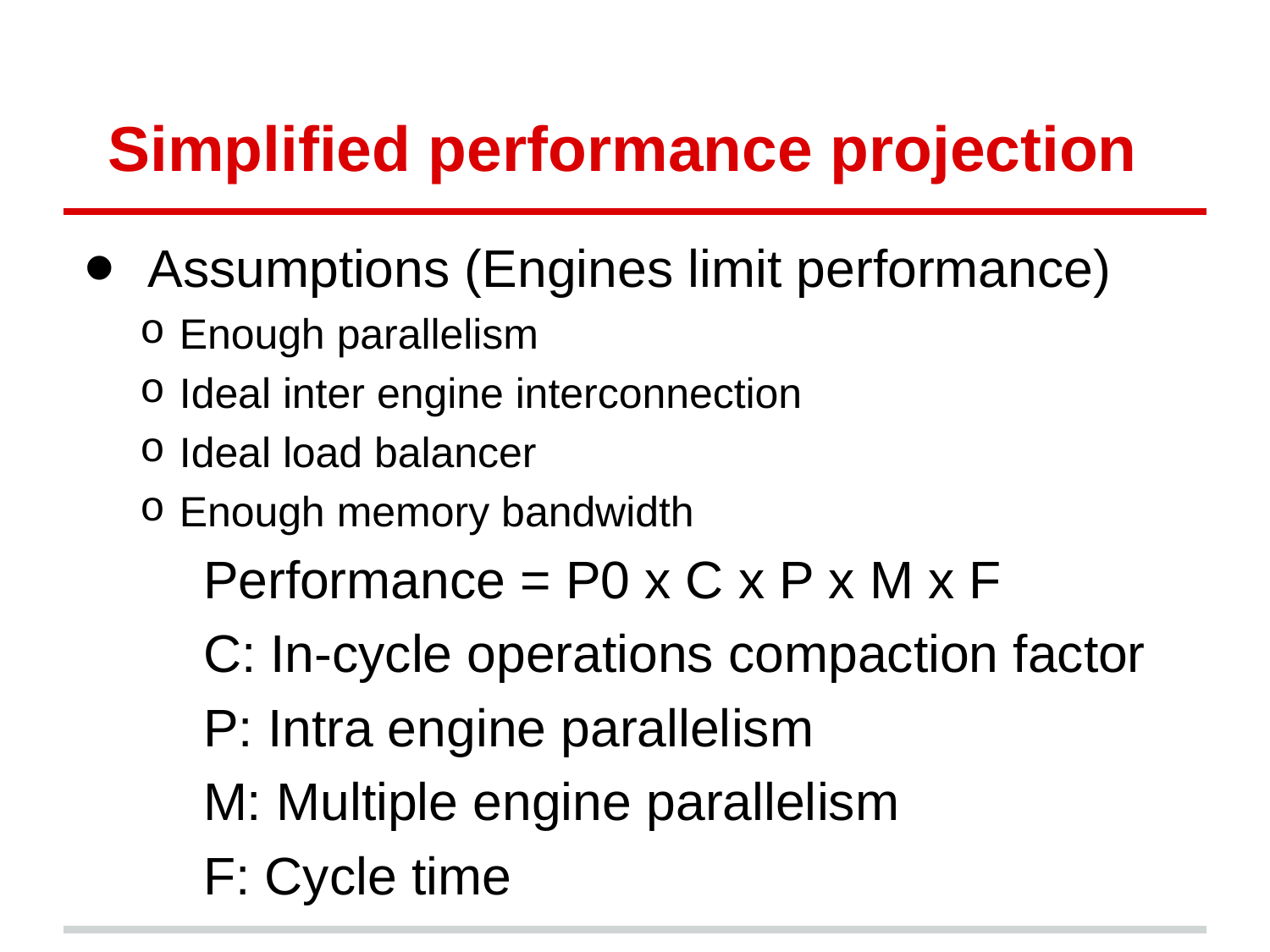

# Simplified performance projection
Assumptions (Engines limit performance)
Enough parallelism
Ideal inter engine interconnection
Ideal load balancer
Enough memory bandwidth
	Performance = P0 x C x P x M x F
	C: In-cycle operations compaction factor
	P: Intra engine parallelism
	M: Multiple engine parallelism
	F: Cycle time